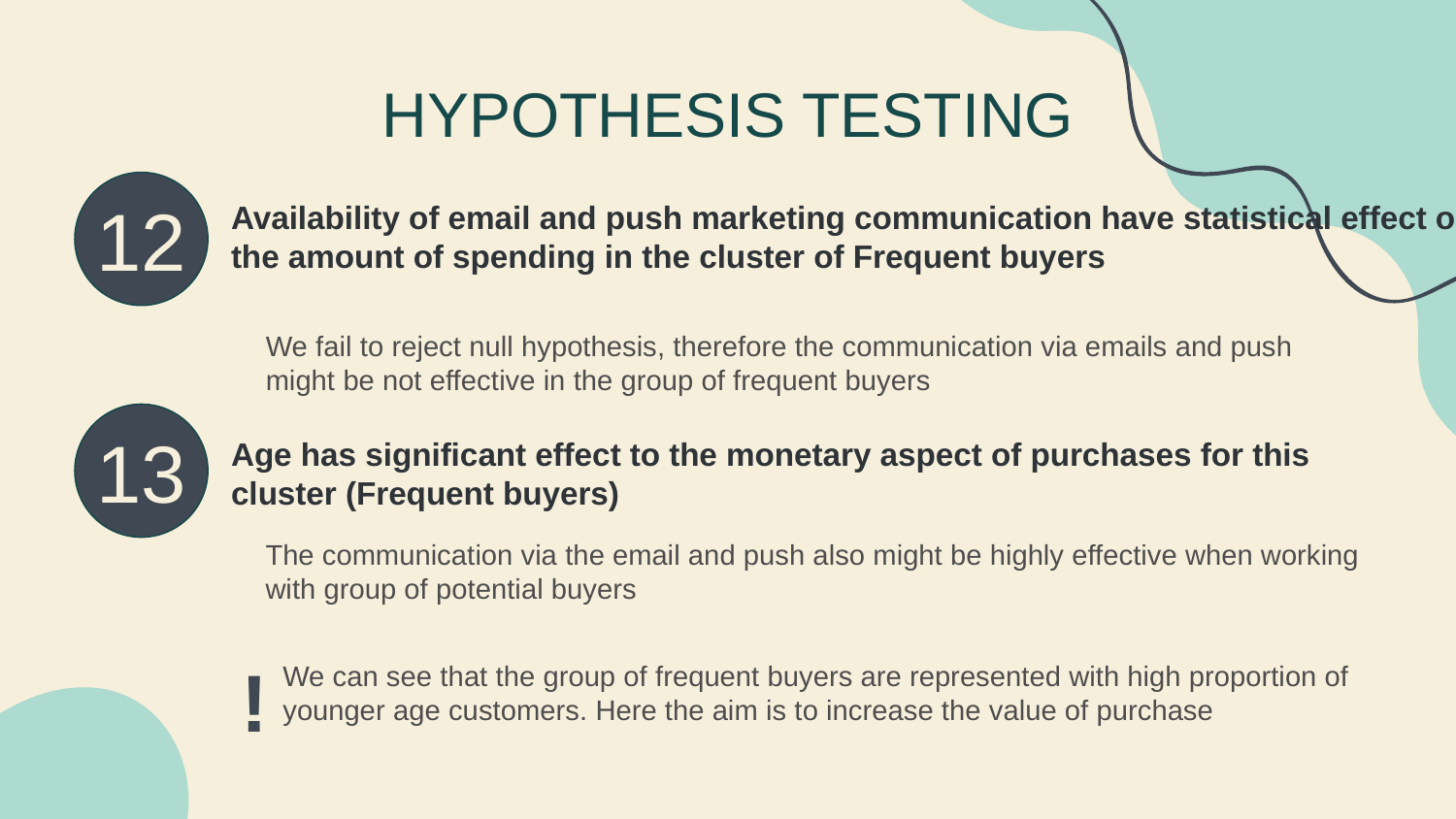

# HYPOTHESIS TESTING

12
Availability of email and push marketing communication have statistical effect on the amount of spending in the cluster of Frequent buyers
We fail to reject null hypothesis, therefore the communication via emails and push might be not effective in the group of frequent buyers

13
Age has significant effect to the monetary aspect of purchases for this cluster (Frequent buyers)
The communication via the email and push also might be highly effective when working with group of potential buyers
!
We can see that the group of frequent buyers are represented with high proportion of younger age customers. Here the aim is to increase the value of purchase